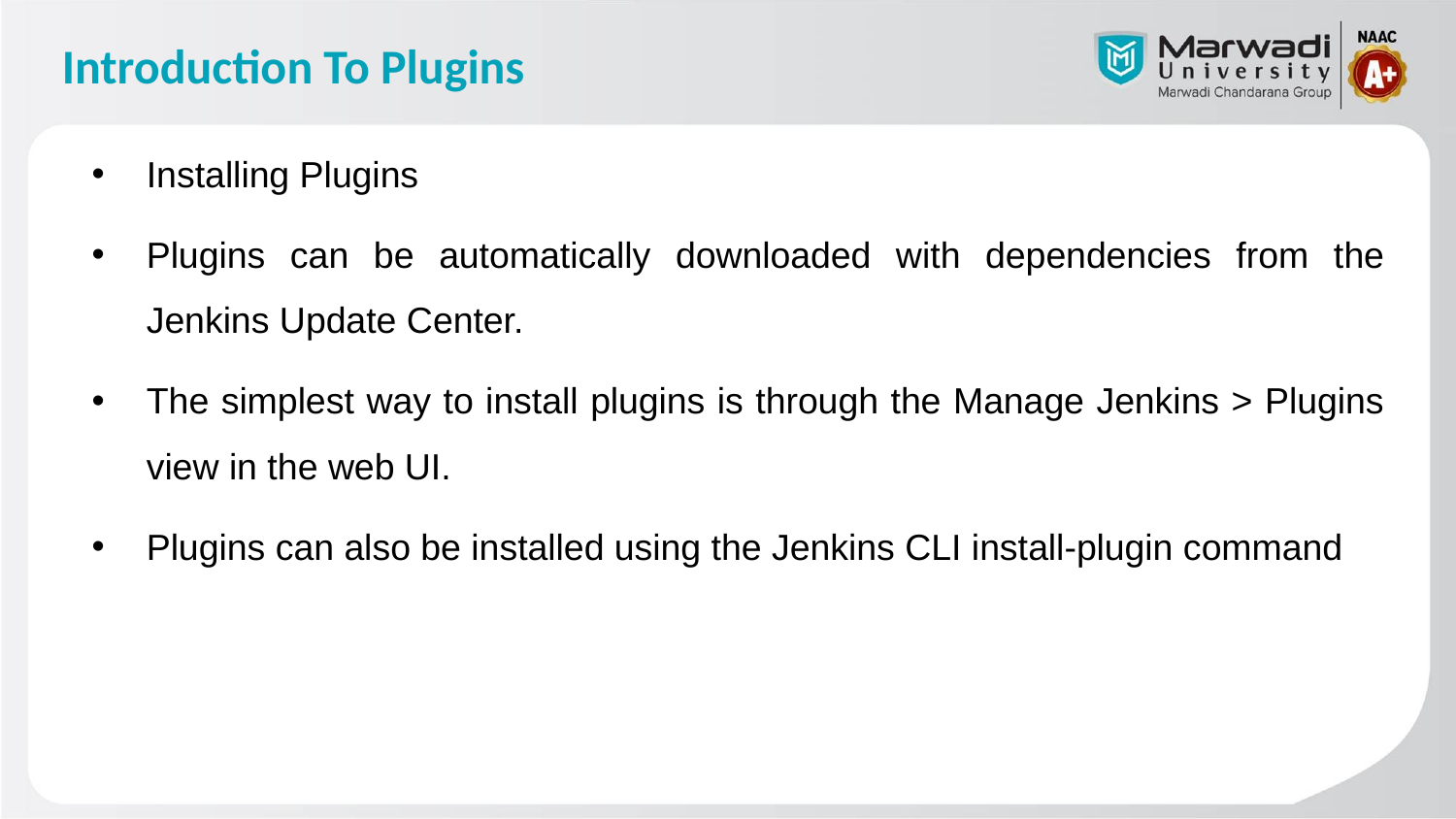

# Introduction To Plugins
Installing Plugins
Plugins can be automatically downloaded with dependencies from the Jenkins Update Center.
The simplest way to install plugins is through the Manage Jenkins > Plugins view in the web UI.
Plugins can also be installed using the Jenkins CLI install-plugin command